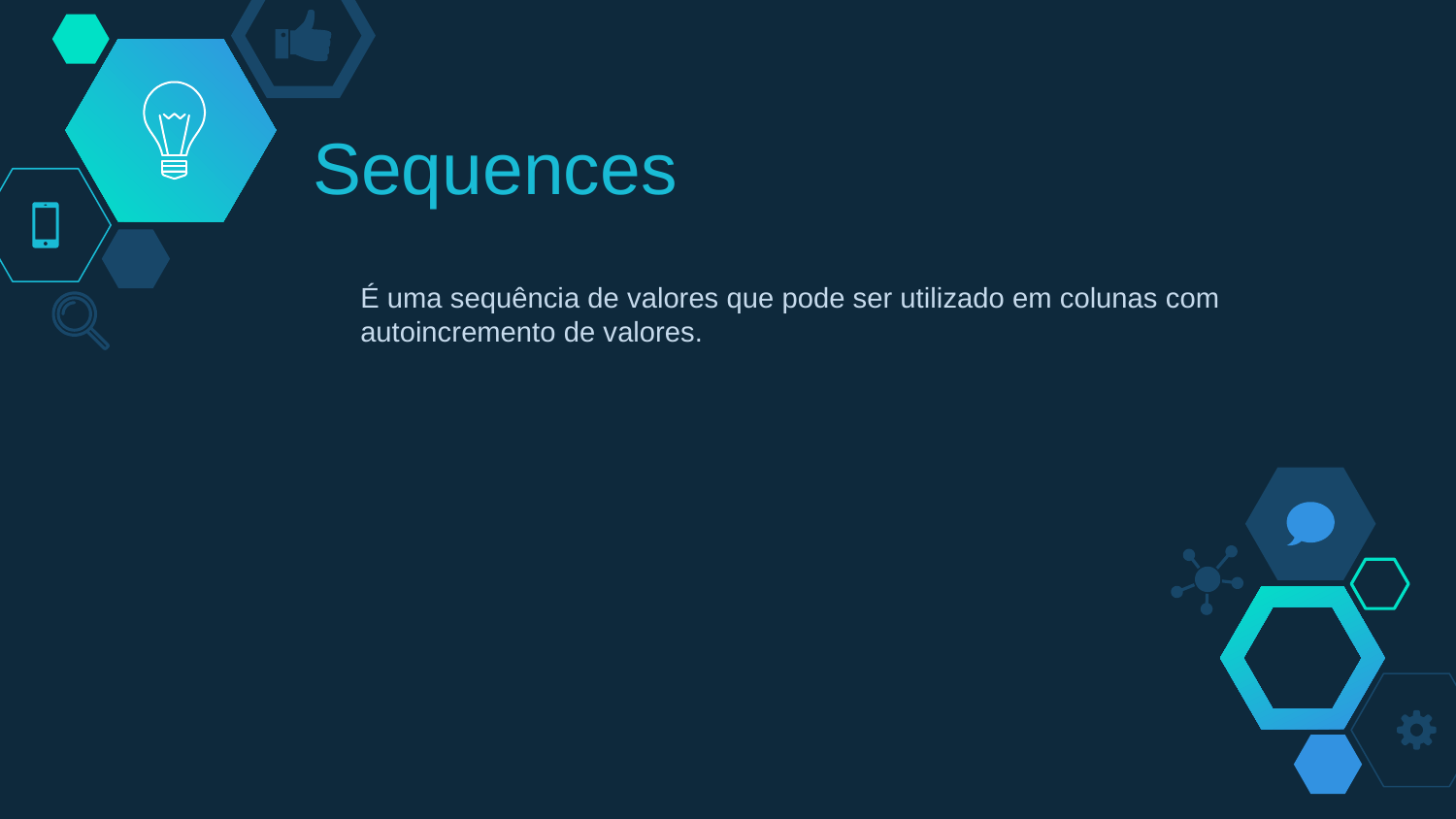

# Sequences

É uma sequência de valores que pode ser utilizado em colunas com autoincremento de valores.